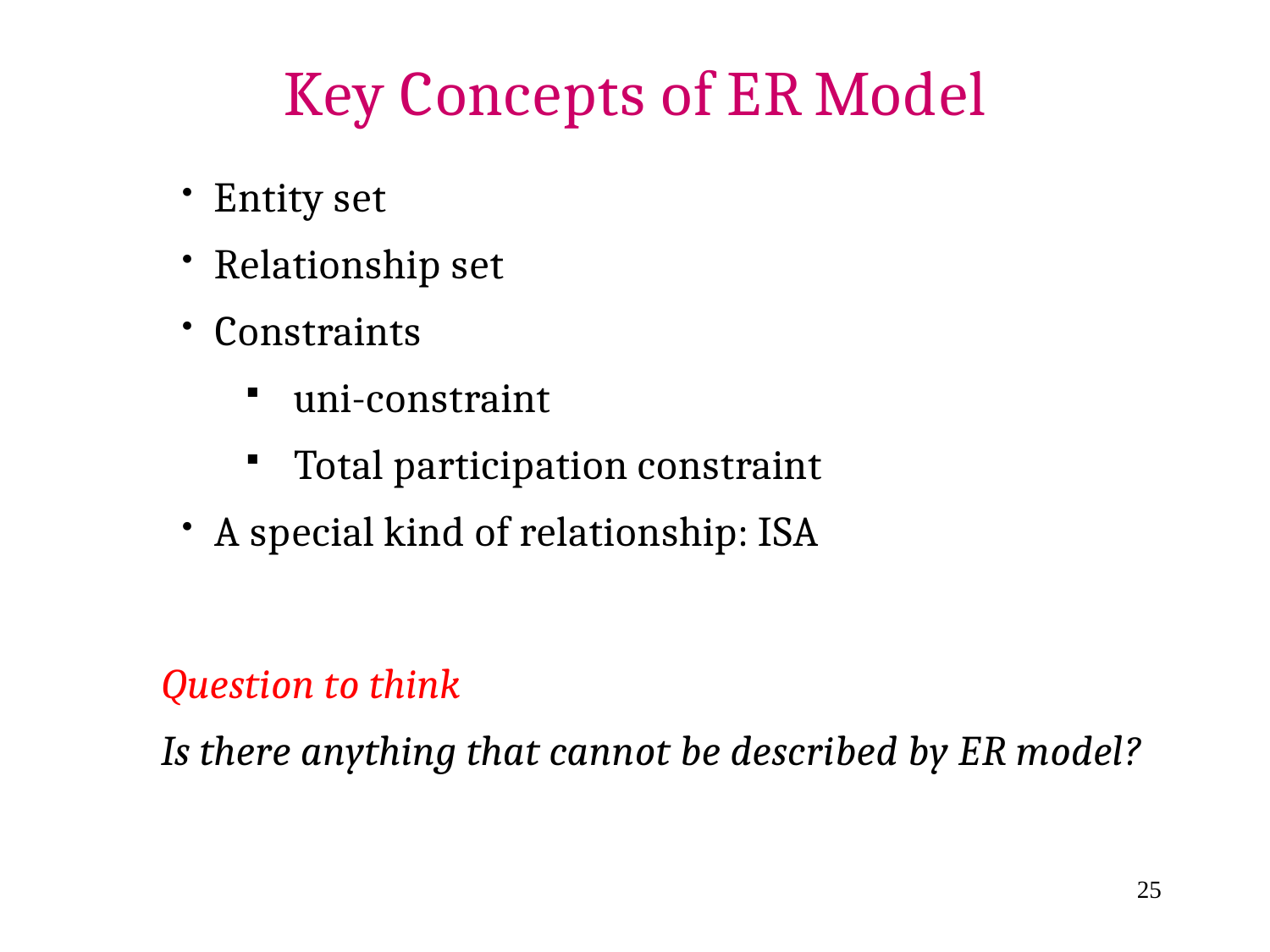

Key Concepts of ER Model
Entity set
Relationship set
Constraints
uni-constraint
Total participation constraint
A special kind of relationship: ISA
Question to think
Is there anything that cannot be described by ER model?
25